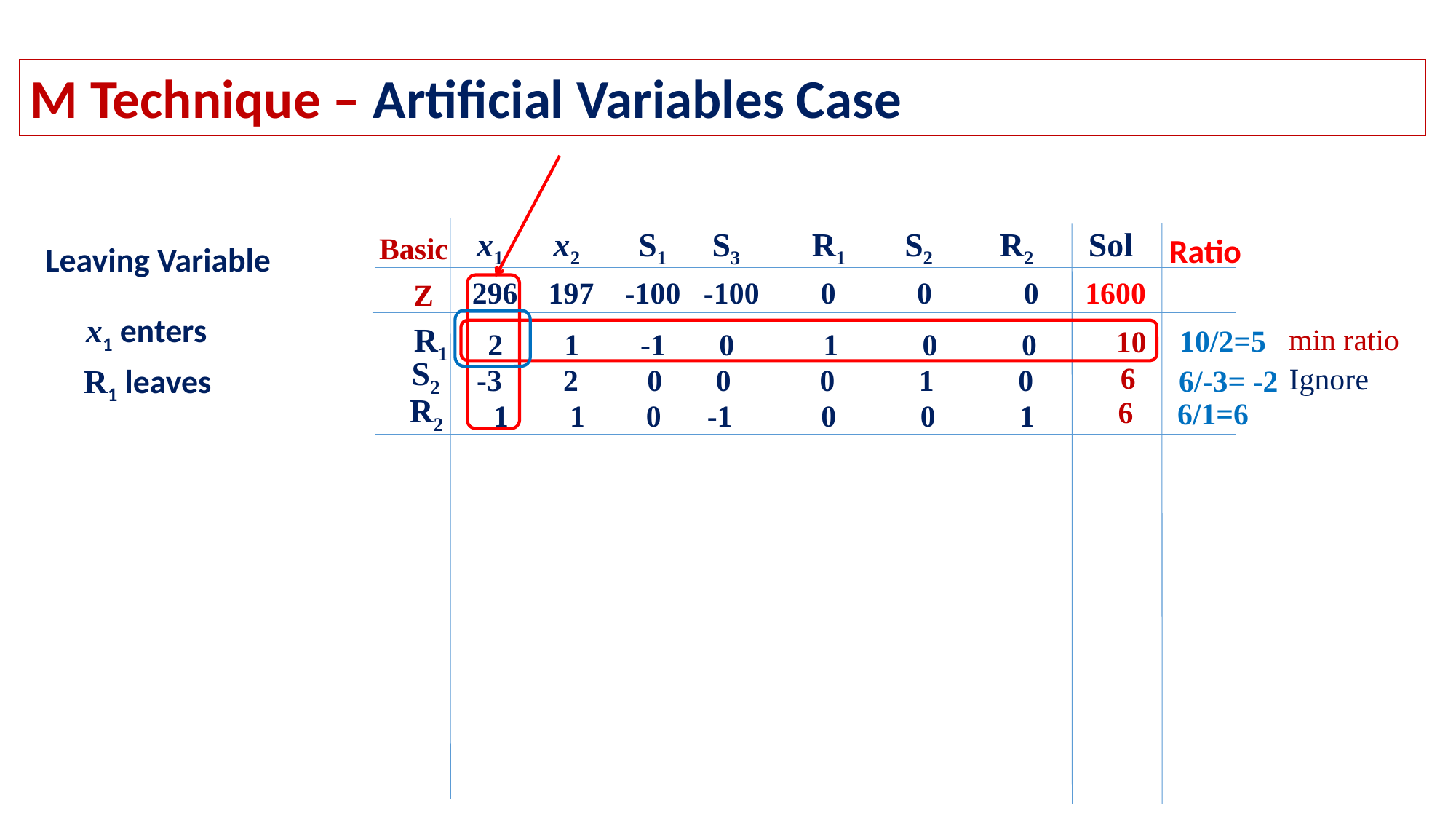

M Technique – Artificial Variables Case
 x1      x2       S1 	   S3         R1            S2        R2       Sol
Ratio
Basic
Leaving Variable
296    197    -100   -100        0           0            0      1600
Z

x1 enters

 R1
 min ratio
 10/2=5
 10
2        1        -1       0            1           0           0
 S2
R1 leaves
-3        2         0       0            0           1           0
 6

 Ignore
 6/-3= -2
R2
 6

 1        1        0      -1            0           0           1
 6/1=6